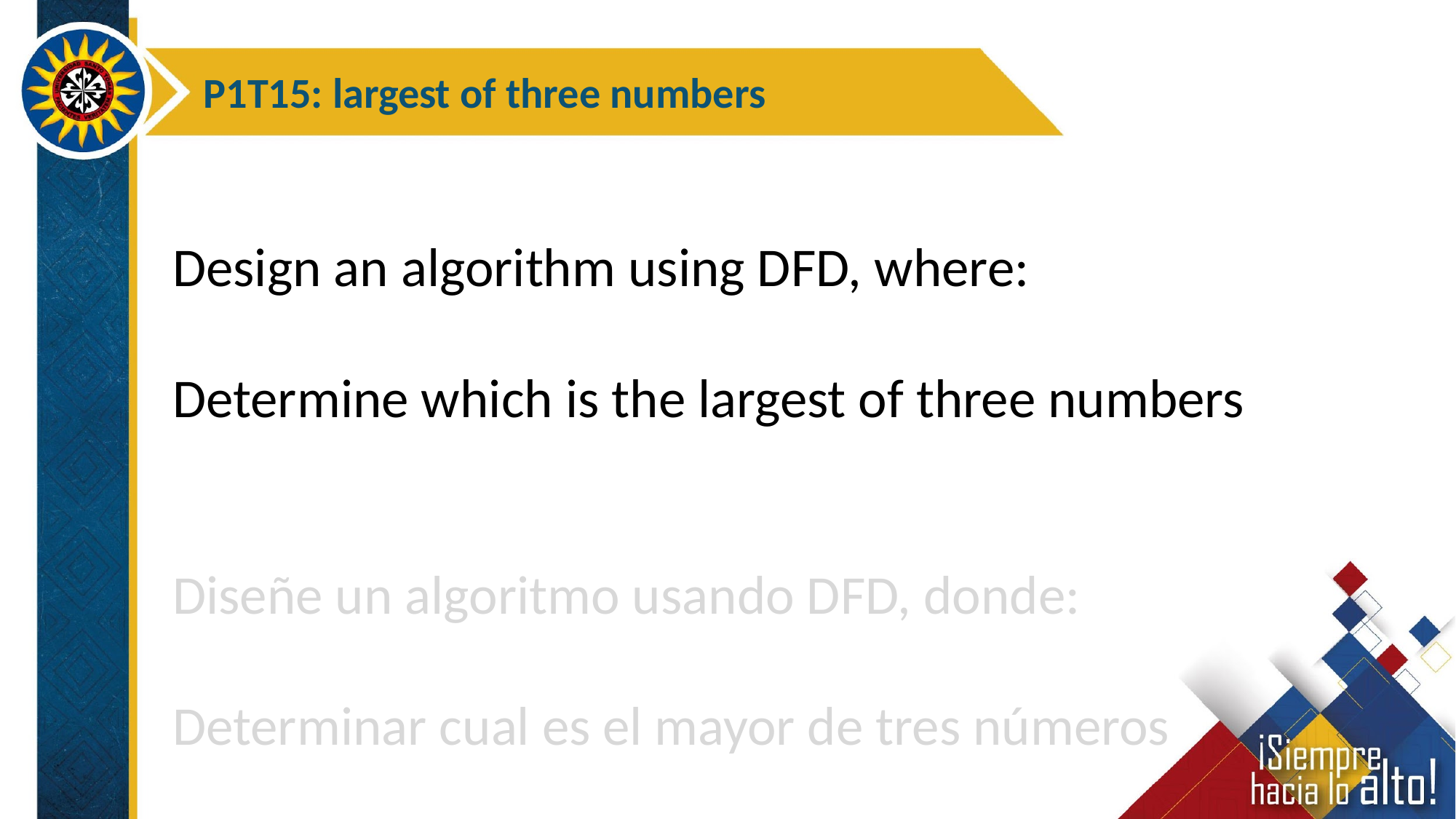

P1T15: largest of three numbers

Design an algorithm using DFD, where:

Determine which is the largest of three numbers

Diseñe un algoritmo usando DFD, donde:

Determinar cual es el mayor de tres números